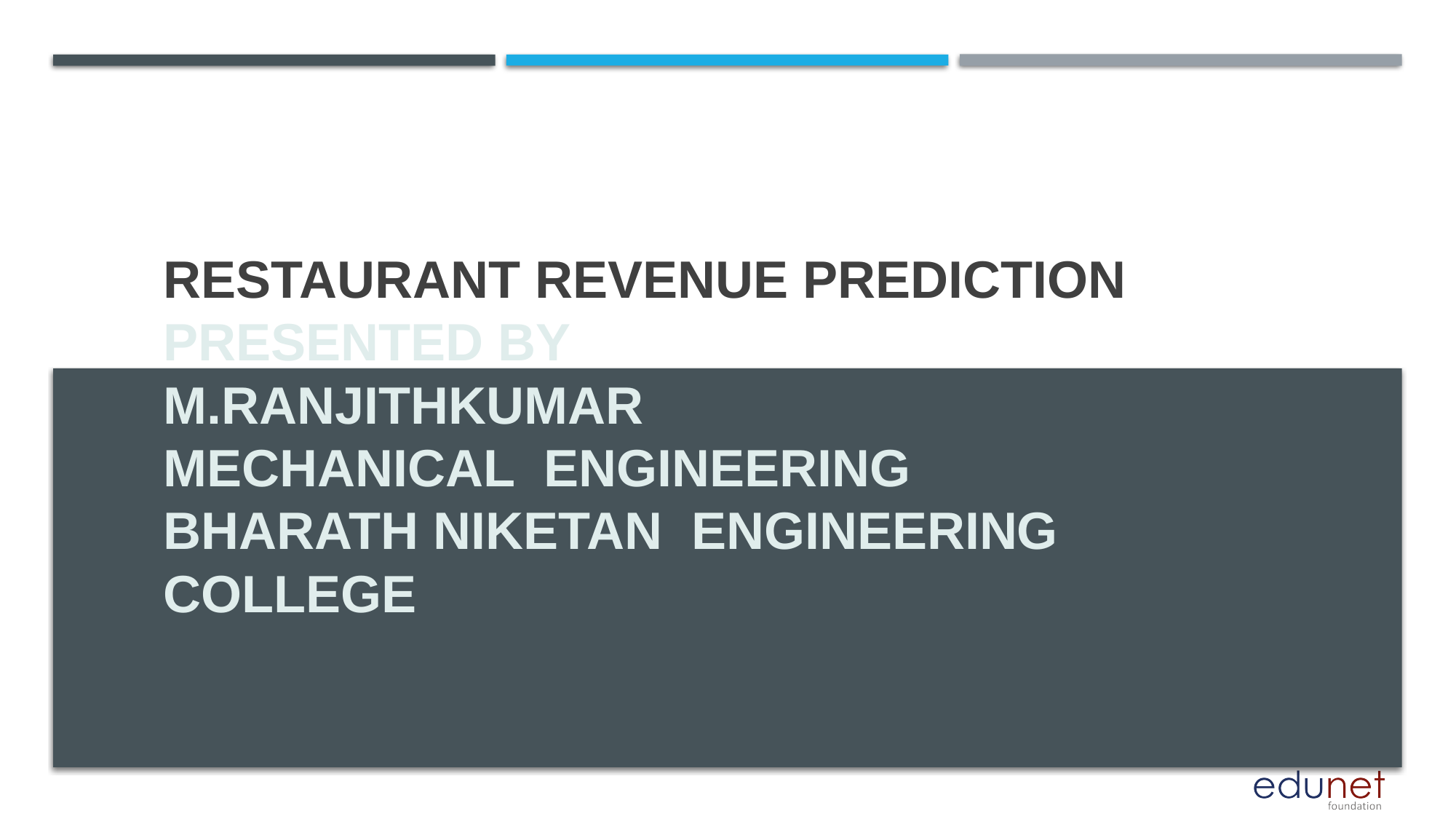

# Restaurant Revenue Prediction PRESENTED BY M.RANJITHKUMAR MECHANICAL  ENGINEERING BHARATH NIKETAN  ENGINEERING COLLEGE